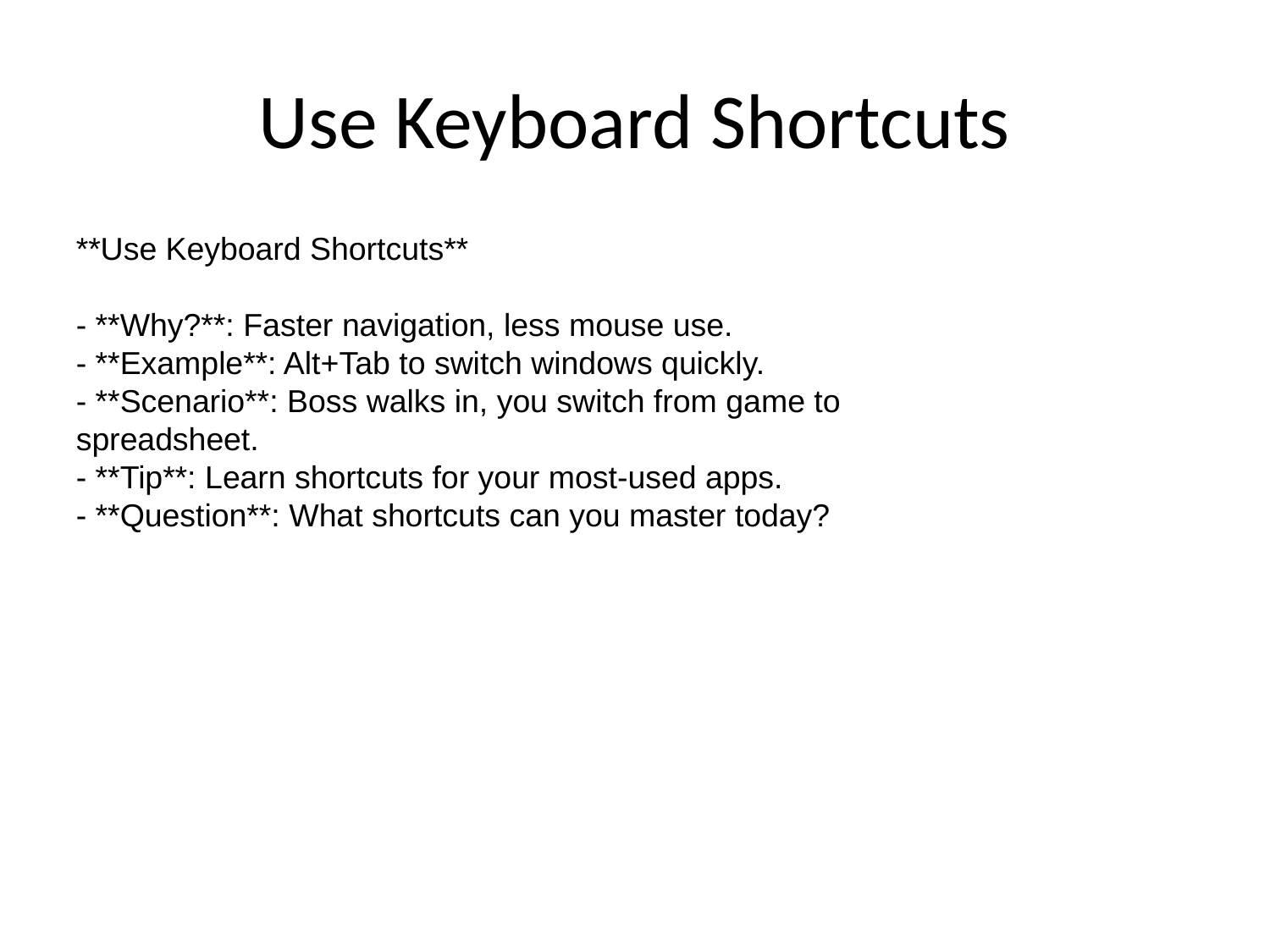

# Use Keyboard Shortcuts
**Use Keyboard Shortcuts**

- **Why?**: Faster navigation, less mouse use.
- **Example**: Alt+Tab to switch windows quickly.
- **Scenario**: Boss walks in, you switch from game to spreadsheet.
- **Tip**: Learn shortcuts for your most-used apps.
- **Question**: What shortcuts can you master today?